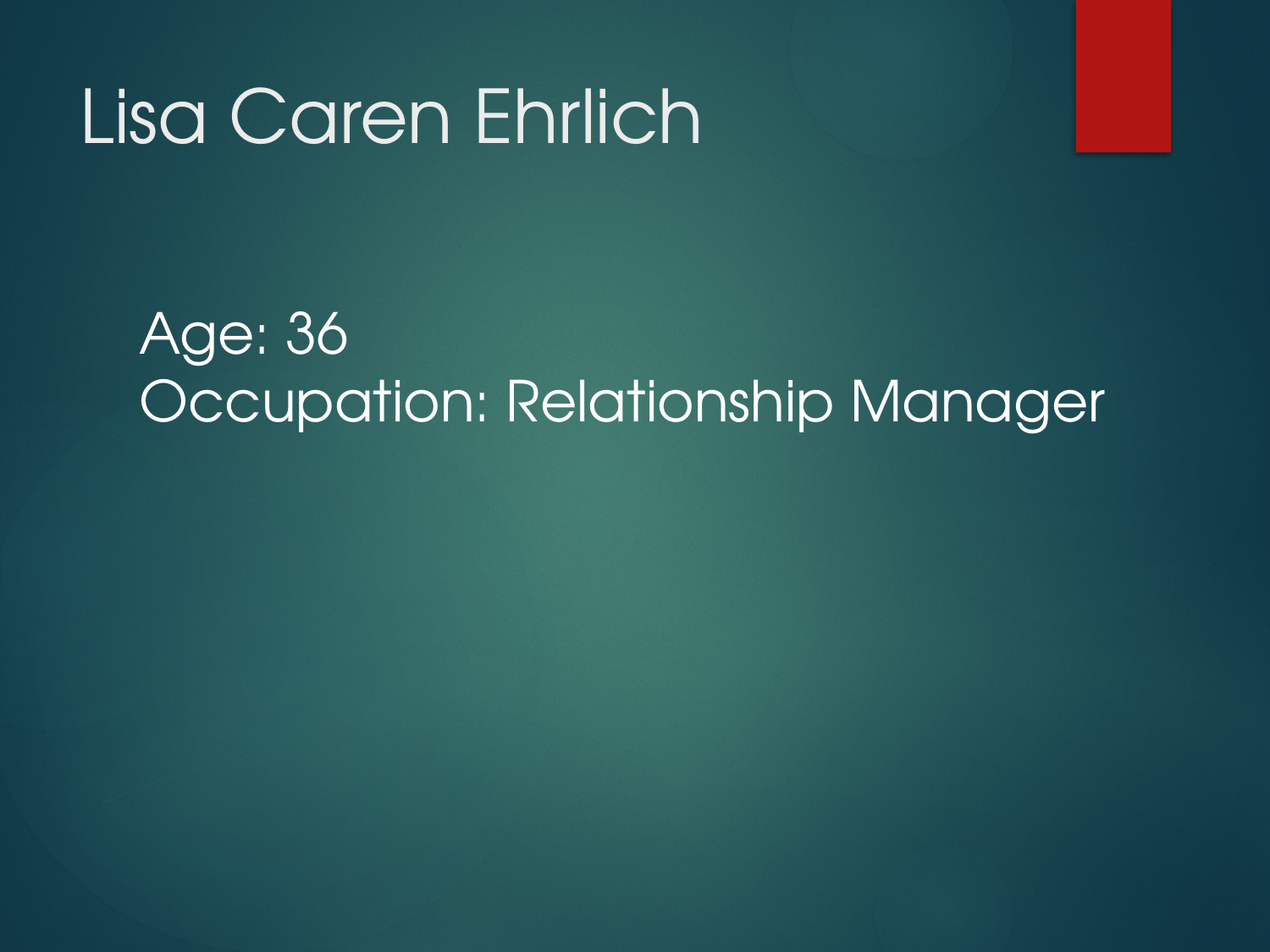

# Lisa Caren Ehrlich

Age: 36
Occupation: Relationship Manager